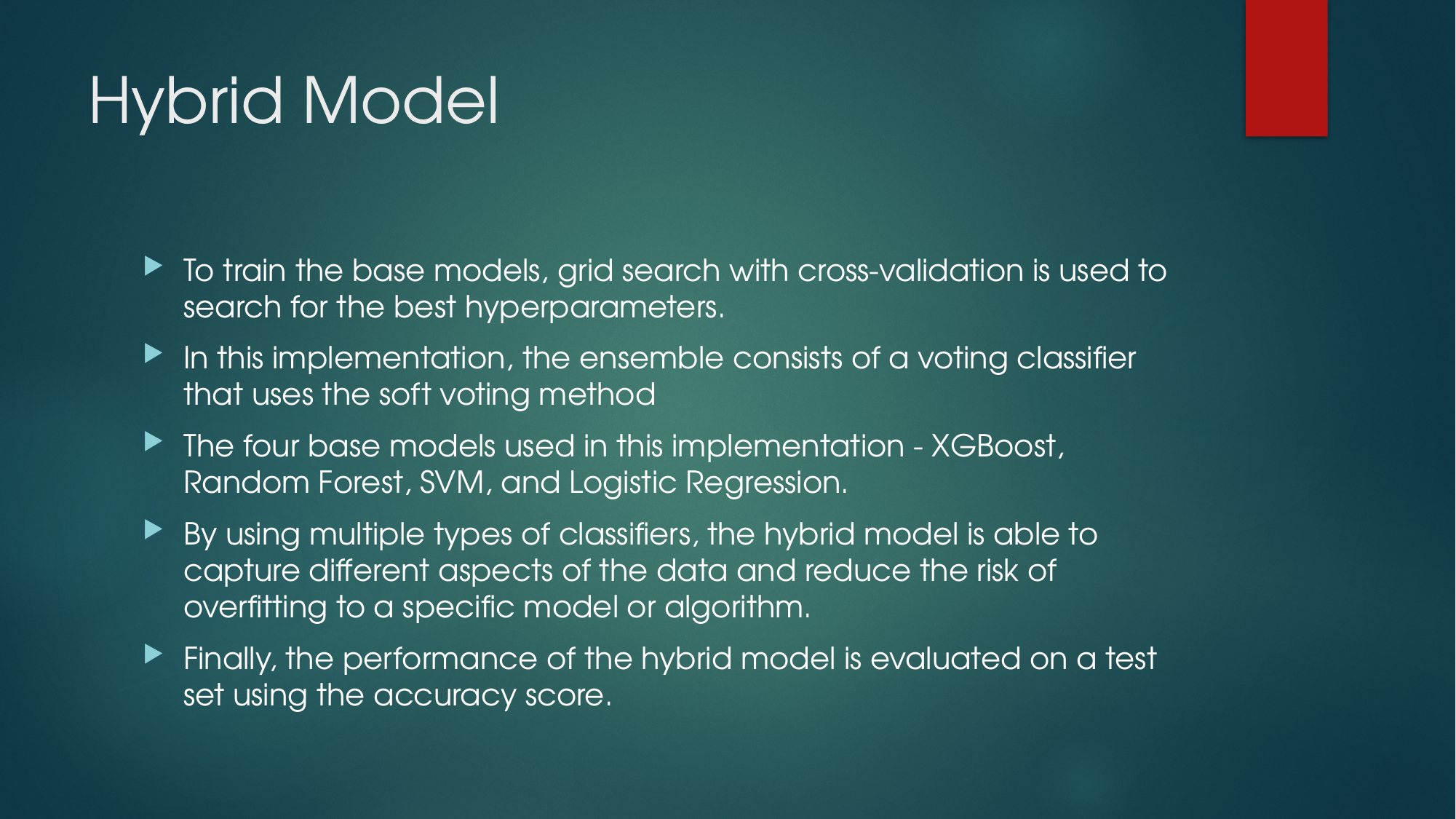

# Hybrid Model
To train the base models, grid search with cross-validation is used to search for the best hyperparameters.
In this implementation, the ensemble consists of a voting classifier that uses the soft voting method
The four base models used in this implementation - XGBoost, Random Forest, SVM, and Logistic Regression.
By using multiple types of classifiers, the hybrid model is able to capture different aspects of the data and reduce the risk of overfitting to a specific model or algorithm.
Finally, the performance of the hybrid model is evaluated on a test set using the accuracy score.